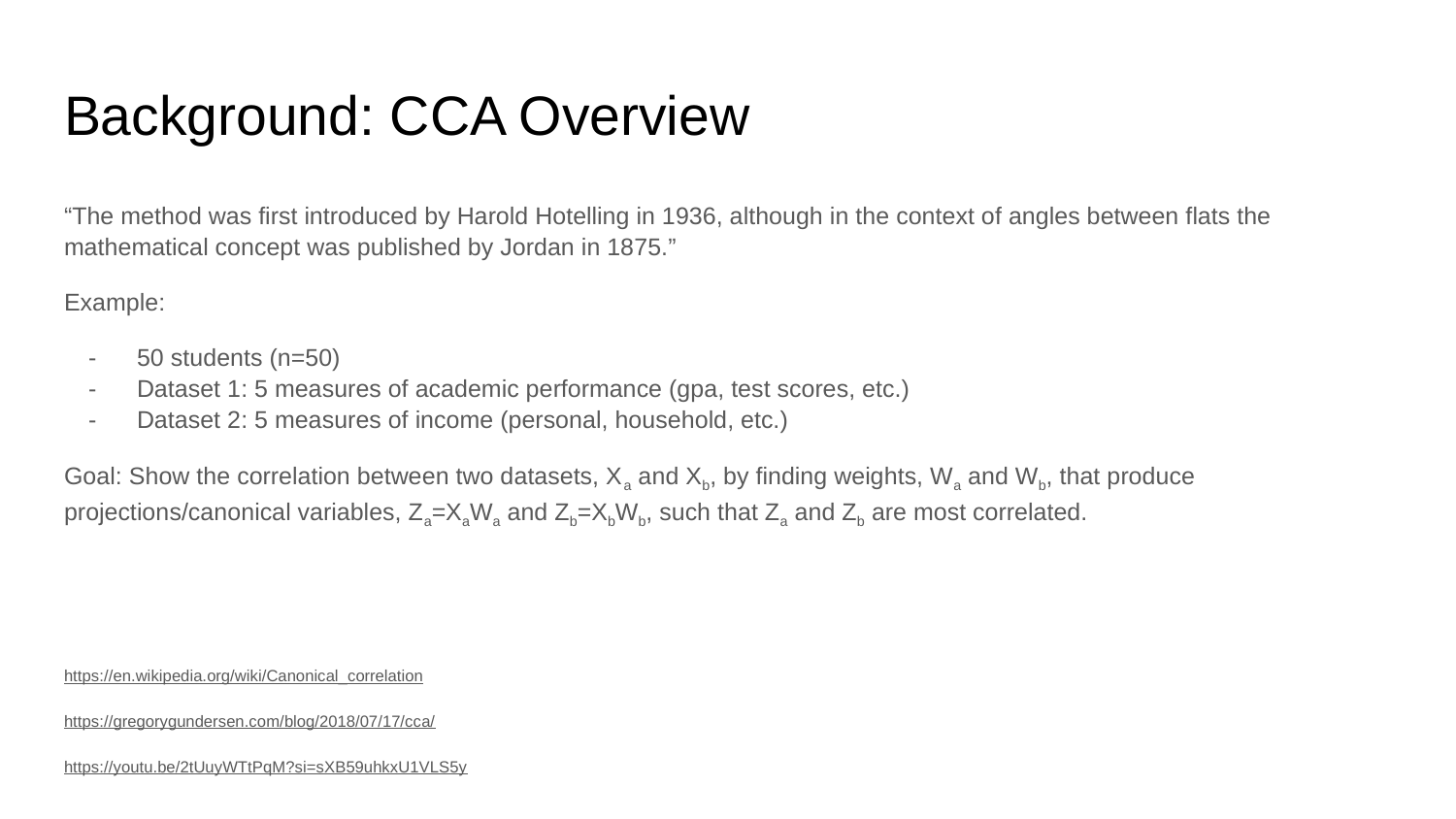

# Background: CCA Overview
“The method was first introduced by Harold Hotelling in 1936, although in the context of angles between flats the mathematical concept was published by Jordan in 1875.”
Example:
50 students (n=50)
Dataset 1: 5 measures of academic performance (gpa, test scores, etc.)
Dataset 2: 5 measures of income (personal, household, etc.)
Goal: Show the correlation between two datasets, Xa and Xb, by finding weights, Wa and Wb, that produce projections/canonical variables, Za=XaWa and Zb=XbWb, such that Za and Zb are most correlated.

https://en.wikipedia.org/wiki/Canonical_correlation
https://gregorygundersen.com/blog/2018/07/17/cca/
https://youtu.be/2tUuyWTtPqM?si=sXB59uhkxU1VLS5y